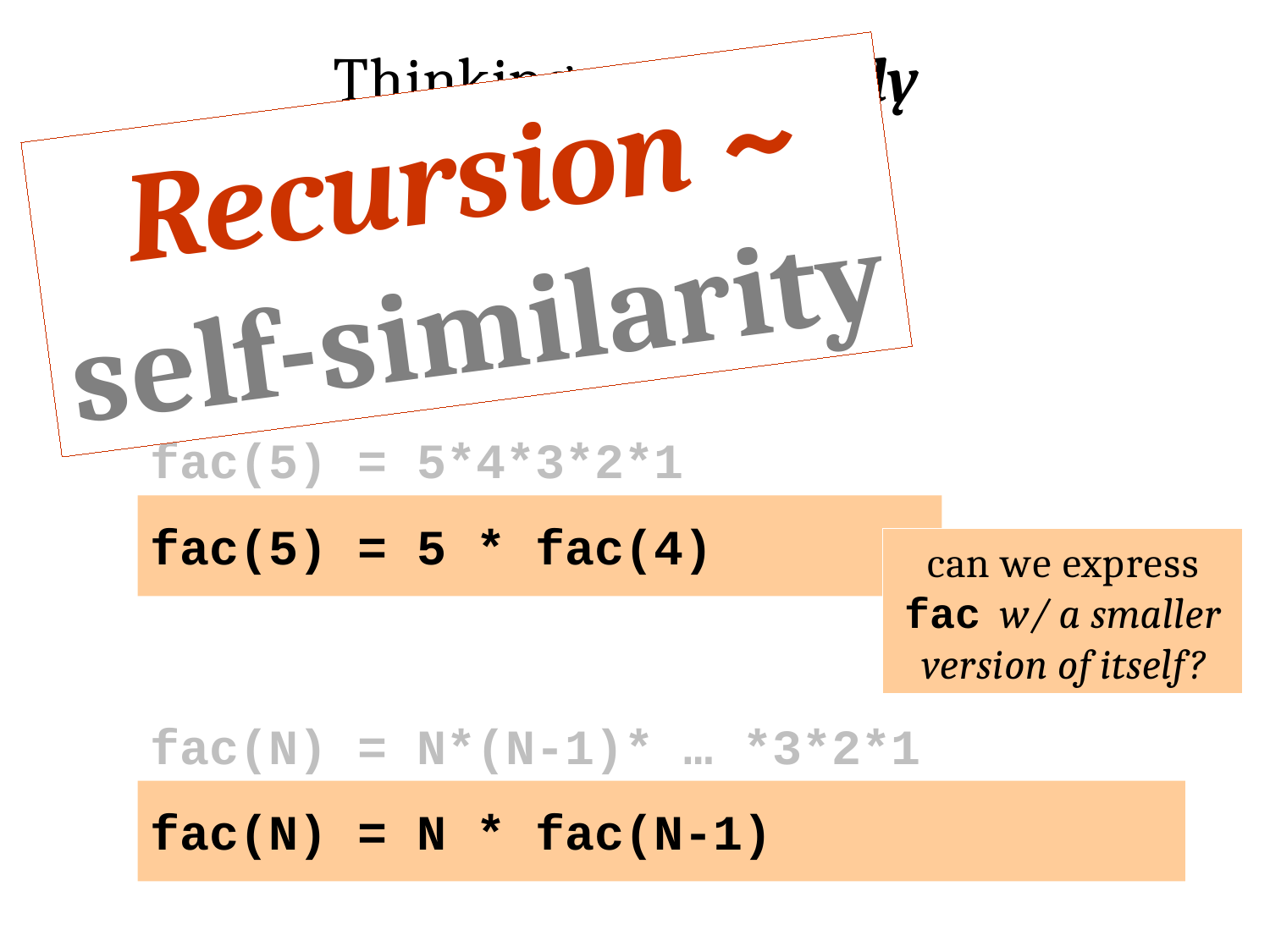

Thinking  recursively
Recursion ~ self-similarity
factorial
5 !  =  120
fac(5) = 5*4*3*2*1

fac(5) = 5 * fac(4)
can we express fac  w/ a smaller version of itself?
fac(N) = N*(N-1)* … *3*2*1

fac(N) = N * fac(N-1)